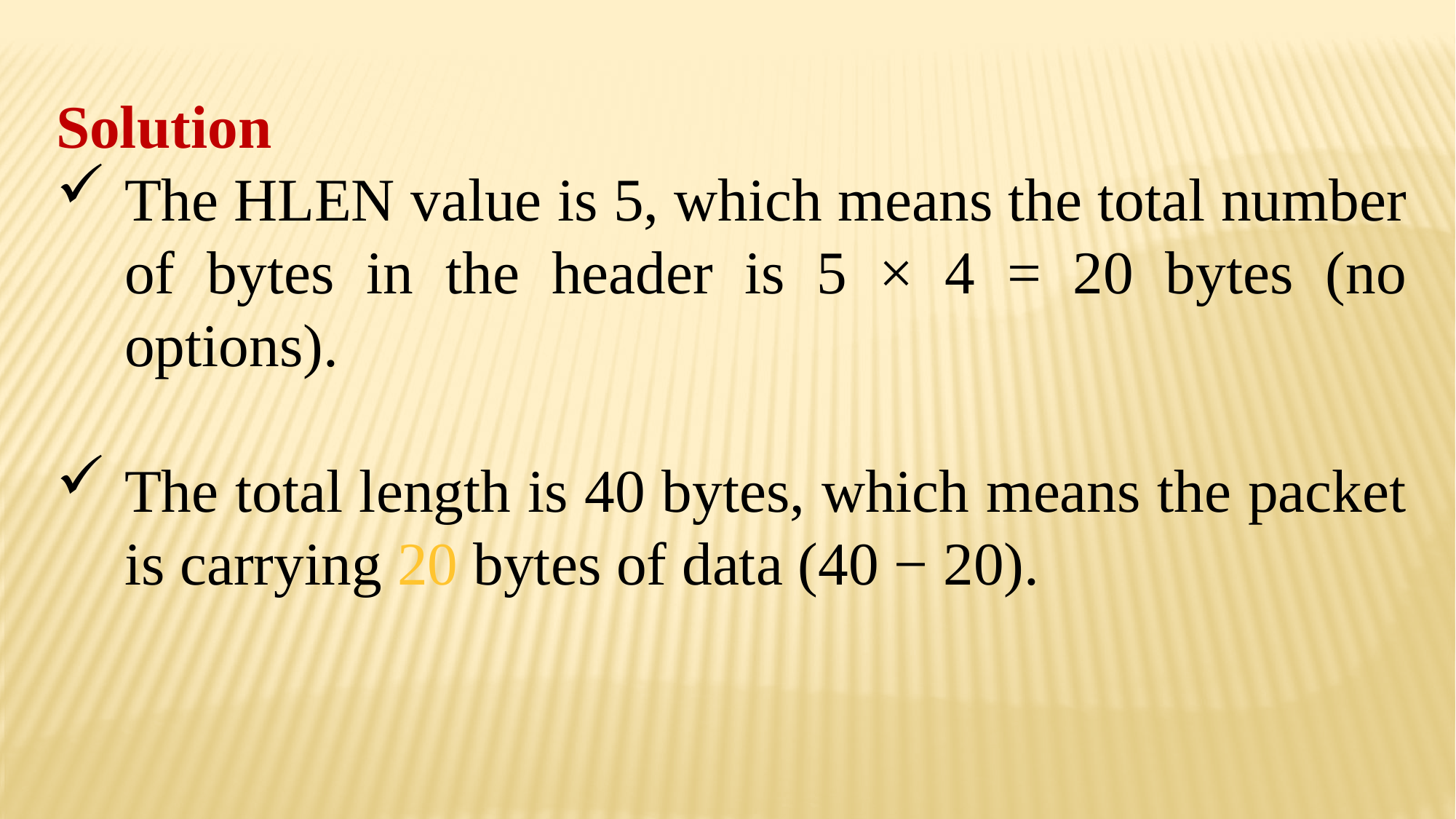

Solution
The HLEN value is 5, which means the total number of bytes in the header is 5 × 4 = 20 bytes (no options).

The total length is 40 bytes, which means the packet is carrying 20 bytes of data (40 − 20).